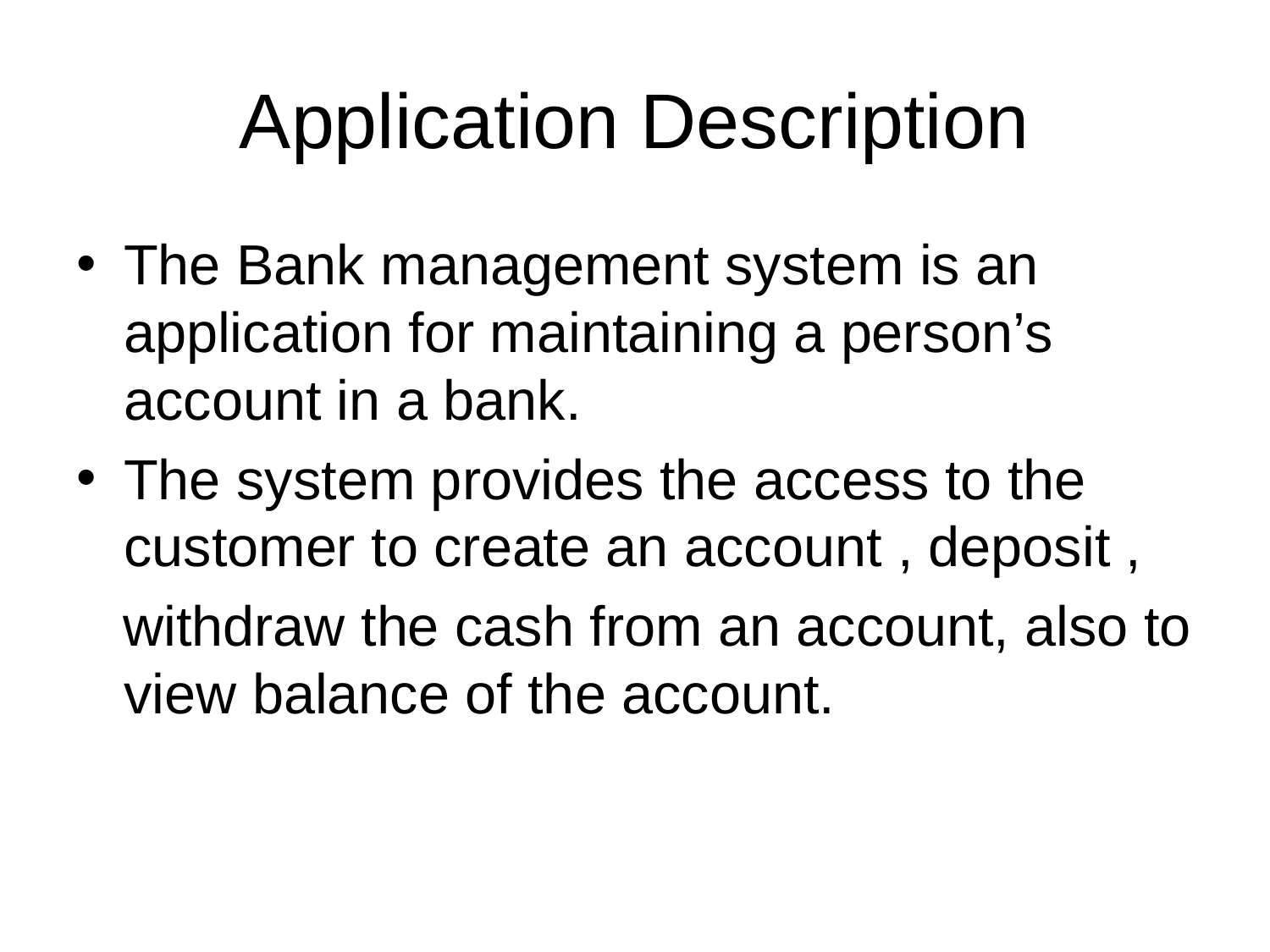

# Application Description
The Bank management system is an application for maintaining a person’s account in a bank.
The system provides the access to the customer to create an account , deposit ,
   withdraw the cash from an account, also to view balance of the account.